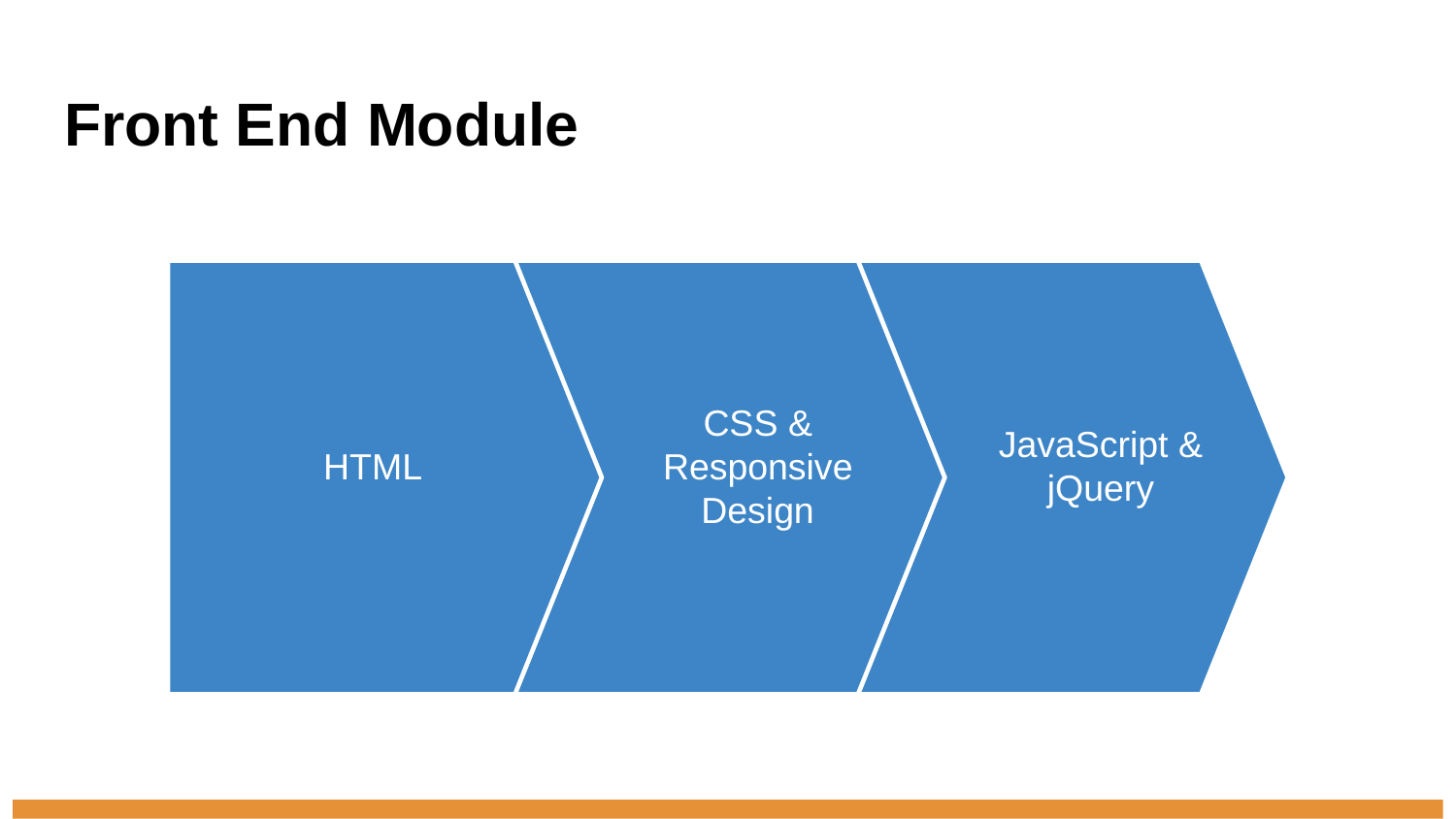

# Front End Module

CSS & Responsive Design
JavaScript & jQuery
HTML